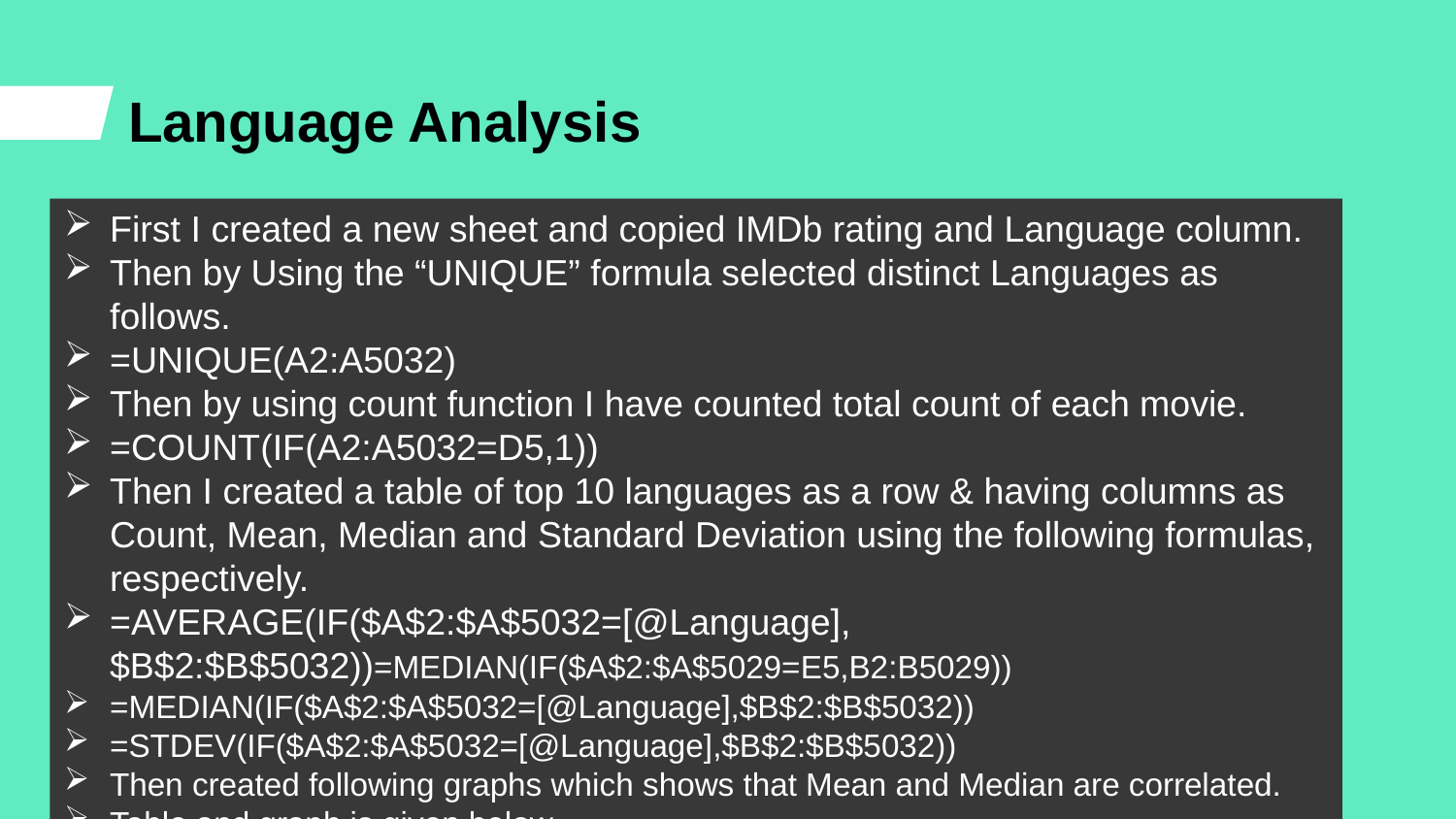

# Language Analysis
First I created a new sheet and copied IMDb rating and Language column.
Then by Using the “UNIQUE” formula selected distinct Languages as follows.
=UNIQUE(A2:A5032)
Then by using count function I have counted total count of each movie.
=COUNT(IF(A2:A5032=D5,1))
Then I created a table of top 10 languages as a row & having columns as Count, Mean, Median and Standard Deviation using the following formulas, respectively.
=AVERAGE(IF($A$2:$A$5032=[@Language],$B$2:$B$5032))=MEDIAN(IF($A$2:$A$5029=E5,B2:B5029))
=MEDIAN(IF($A$2:$A$5032=[@Language],$B$2:$B$5032))
=STDEV(IF($A$2:$A$5032=[@Language],$B$2:$B$5032))
Then created following graphs which shows that Mean and Median are correlated.
Table and graph is given below.